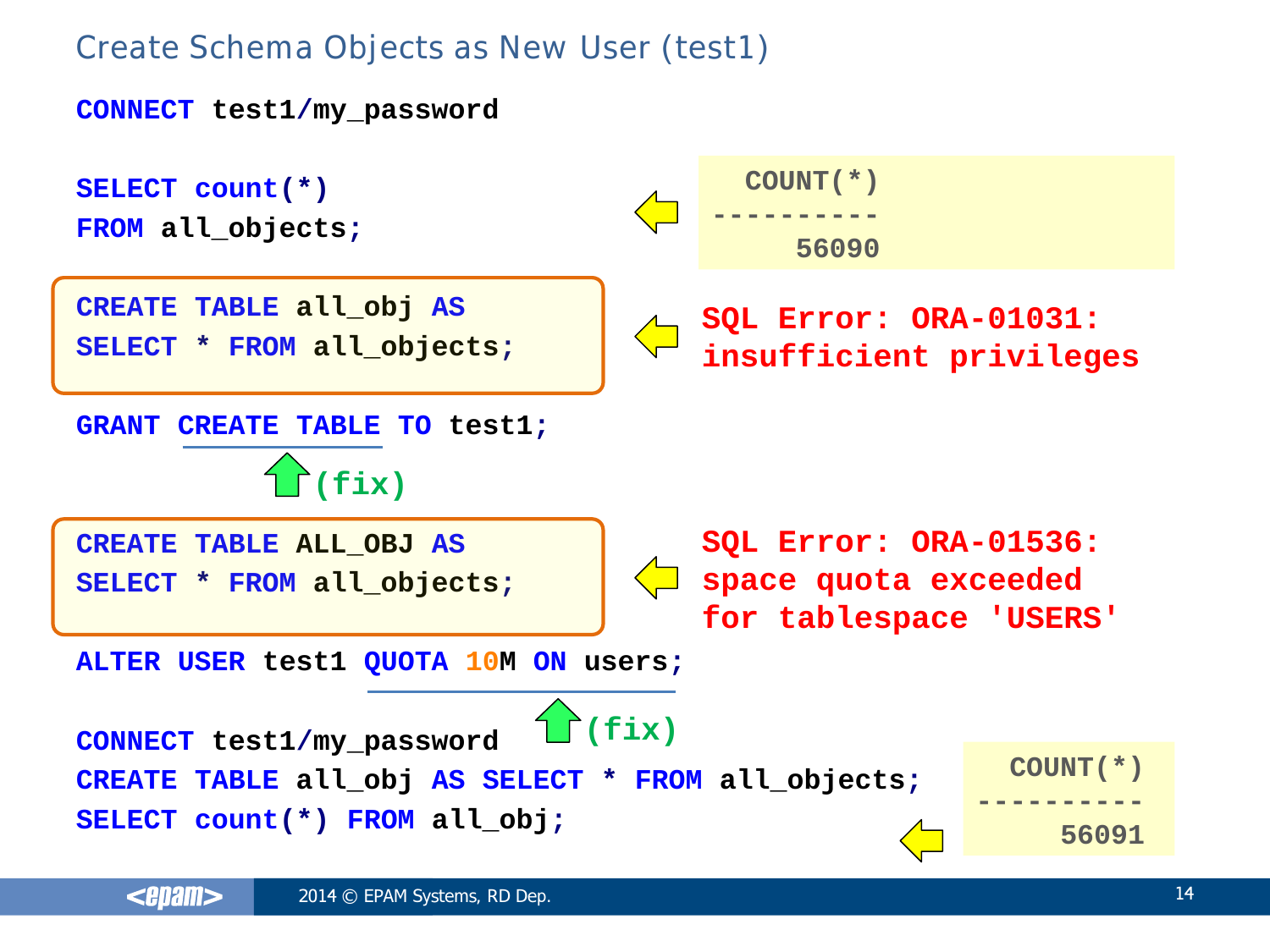

# Create Schema Objects as New User (test1)
CONNECT test1/my_password

SELECT count(*)
FROM all_objects;

CREATE TABLE all_obj AS
SELECT * FROM all_objects;

GRANT CREATE TABLE TO test1;

CREATE TABLE ALL_OBJ AS
SELECT * FROM all_objects;

ALTER USER test1 QUOTA 10M ON users;

CONNECT test1/my_password
CREATE TABLE all_obj AS SELECT * FROM all_objects;
SELECT count(*) FROM all_obj;

  COUNT(*)
----------
     56090

SQL Error: ORA-01031: insufficient privileges

(fix)
SQL Error: ORA-01536: space quota exceeded for tablespace 'USERS'

(fix)
  COUNT(*)
----------
     56091

14
2014 © EPAM Systems, RD Dep.